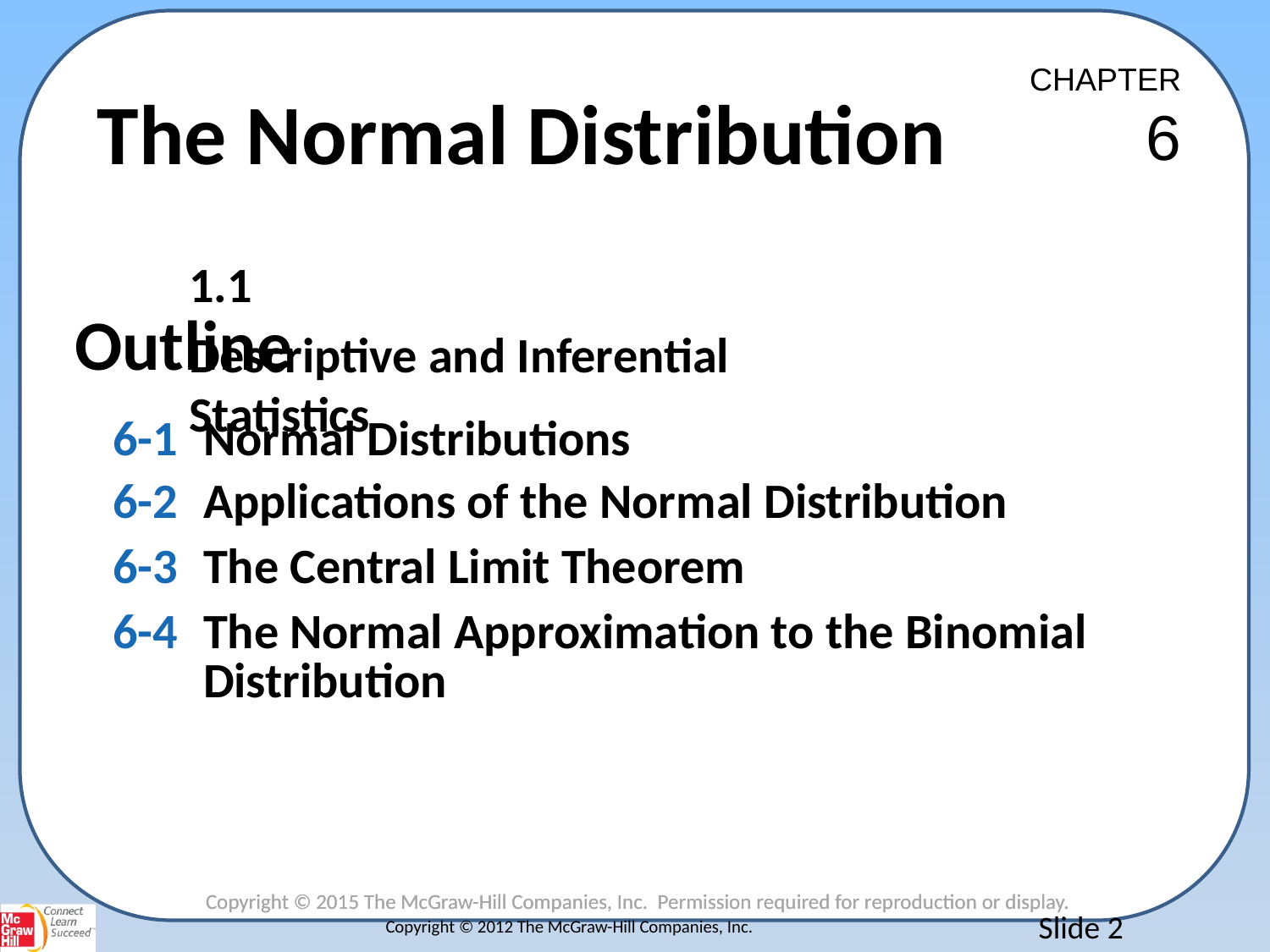

CHAPTER
6
The Normal Distribution

1.1
Outline
Descriptive and Inferential Statistics

| 6-1 | Normal Distributions |
| --- | --- |
| 6-2 | Applications of the Normal Distribution |
| 6-3 | The Central Limit Theorem |
| 6-4 | The Normal Approximation to the Binomial Distribution |

Copyright © 2012 The McGraw-Hill Companies, Inc.
Slide 2